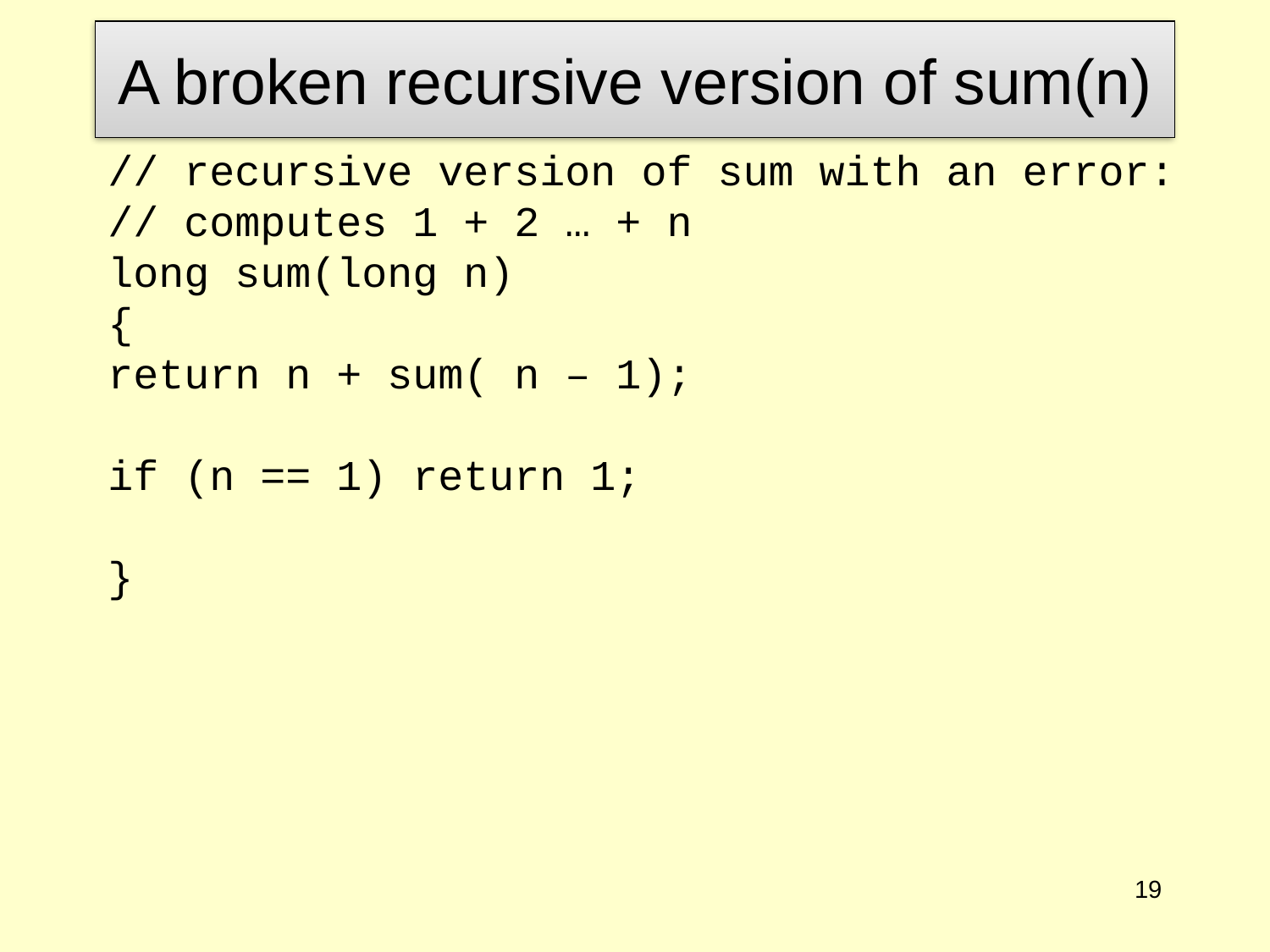

# A broken recursive version of sum(n)
// recursive version of sum with an error:
// computes 1 + 2 … + n
long sum(long n)
{
return n + sum( n – 1);

if (n == 1) return 1;

}

19